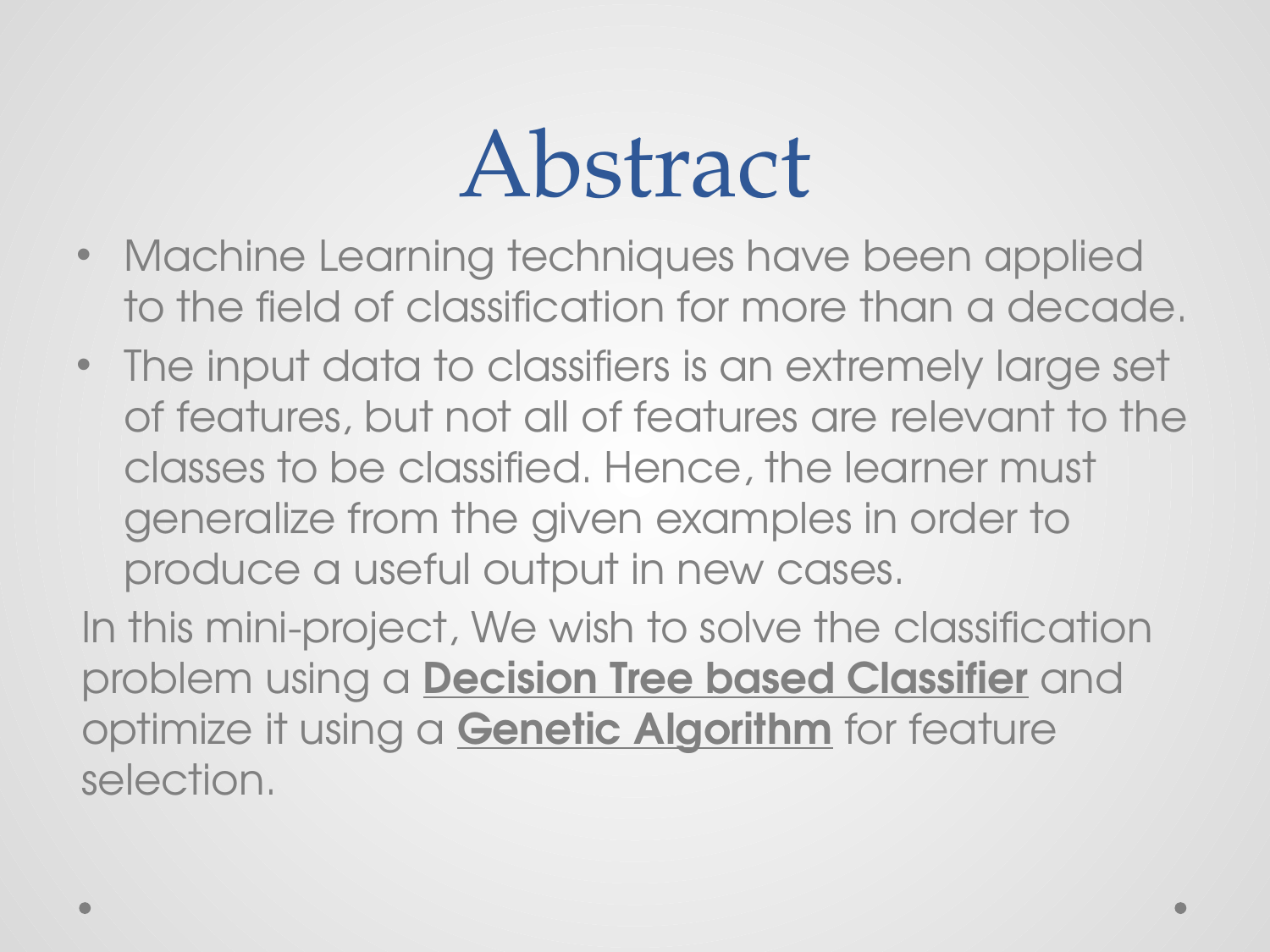

# Abstract
Machine Learning techniques have been applied to the field of classification for more than a decade.
The input data to classifiers is an extremely large set of features, but not all of features are relevant to the classes to be classified. Hence, the learner must generalize from the given examples in order to produce a useful output in new cases.
In this mini-project, We wish to solve the classification problem using a Decision Tree based Classifier and optimize it using a Genetic Algorithm for feature selection.